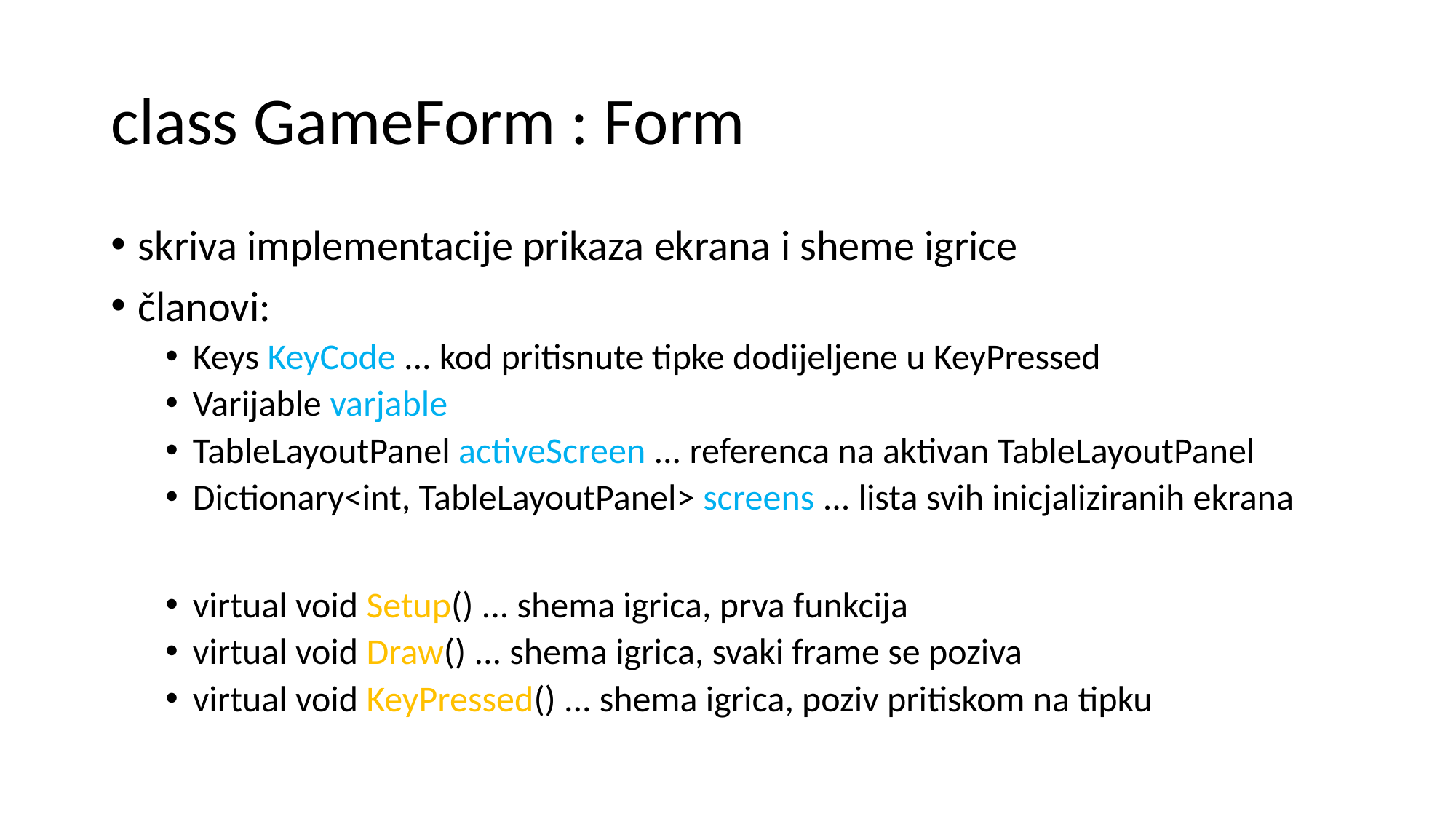

# class GameForm : Form
skriva implementacije prikaza ekrana i sheme igrice
članovi:
Keys KeyCode ... kod pritisnute tipke dodijeljene u KeyPressed
Varijable varjable
TableLayoutPanel activeScreen ... referenca na aktivan TableLayoutPanel
Dictionary<int, TableLayoutPanel> screens ... lista svih inicjaliziranih ekrana

virtual void Setup() ... shema igrica, prva funkcija
virtual void Draw() ... shema igrica, svaki frame se poziva
virtual void KeyPressed() ... shema igrica, poziv pritiskom na tipku